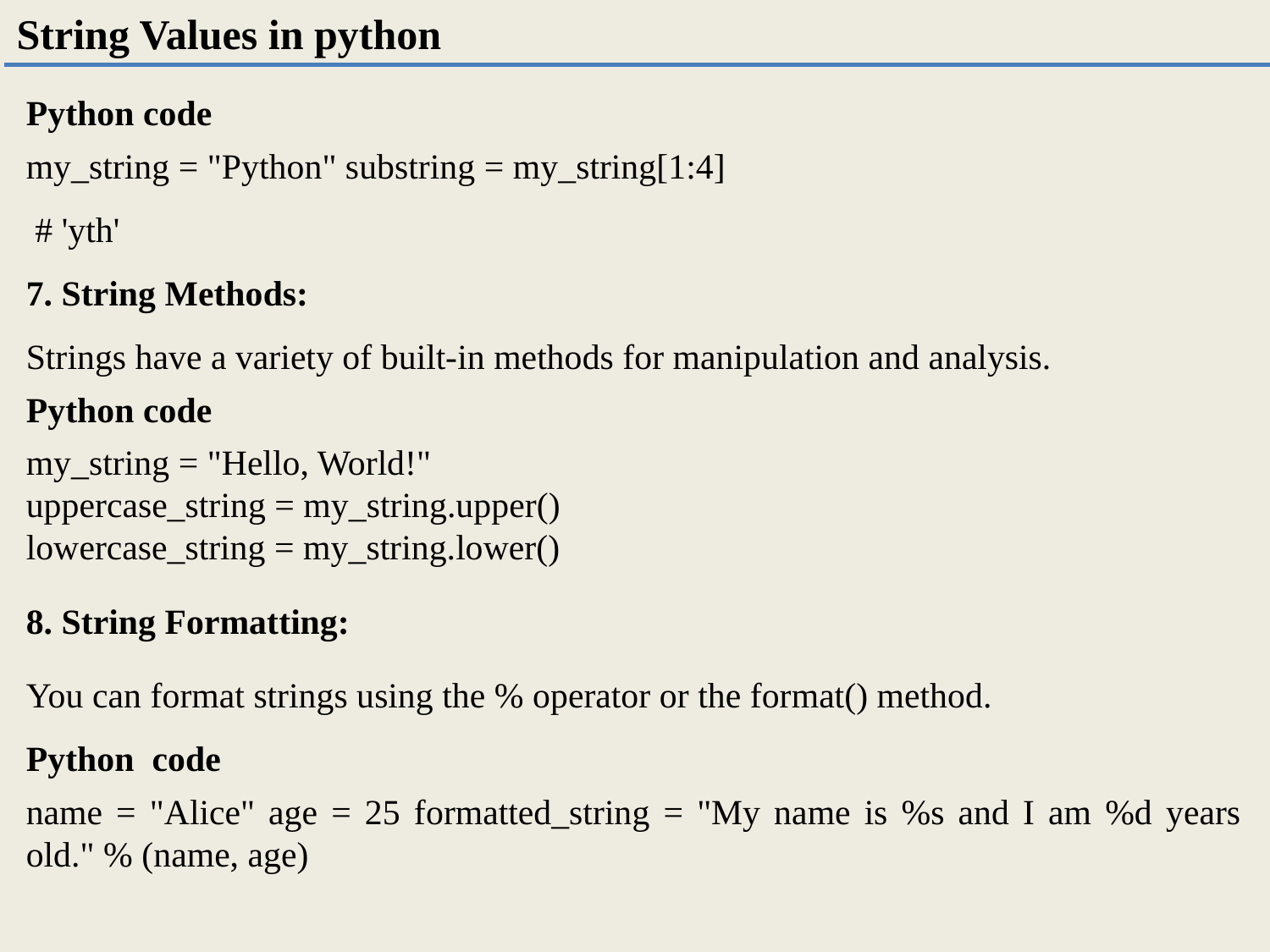

String Values in python
Python code
my_string = "Python" substring = my_string[1:4]
 # 'yth'
7. String Methods:
Strings have a variety of built-in methods for manipulation and analysis.
Python code
my_string = "Hello, World!"
uppercase_string = my_string.upper()
lowercase_string = my_string.lower()
8. String Formatting:
You can format strings using the % operator or the format() method.
Python  code
name = "Alice" age = 25 formatted_string = "My name is %s and I am %d years old." % (name, age)